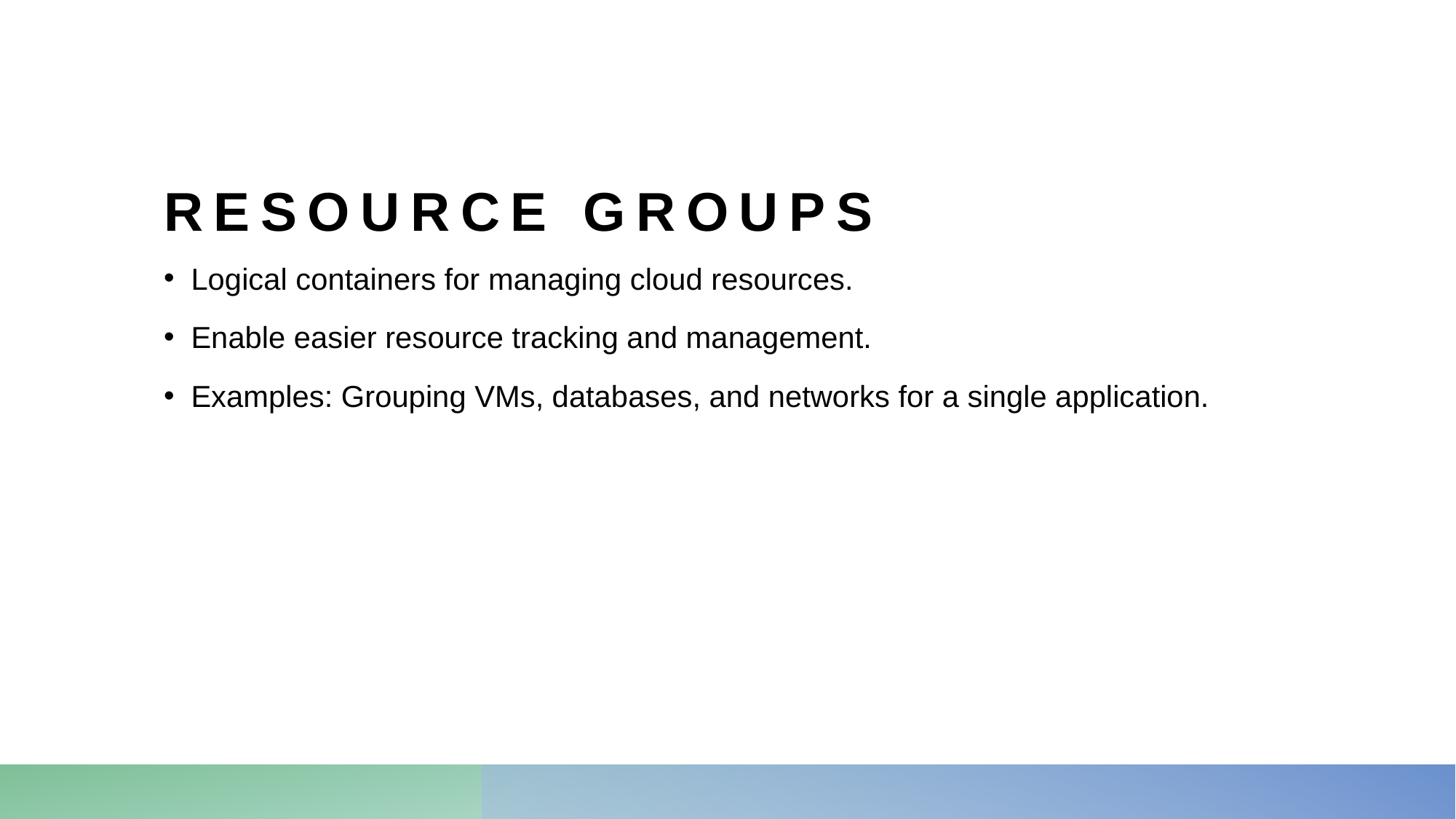

# Resource Groups
Logical containers for managing cloud resources.
Enable easier resource tracking and management.
Examples: Grouping VMs, databases, and networks for a single application.